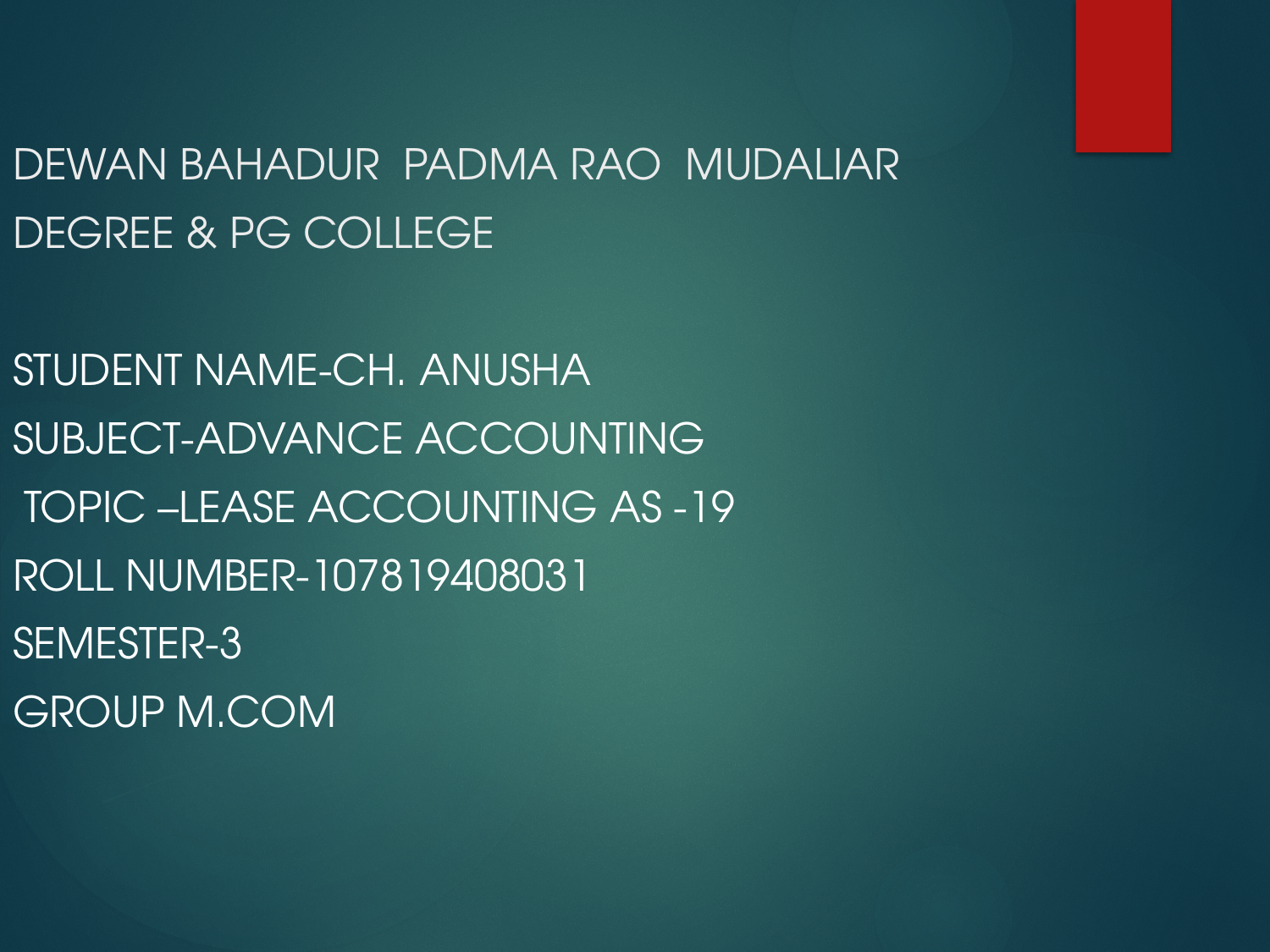

Dewan bahadur  Padma rao  mudaliar
Degree & pg college

Student name-ch. anusha
Subject-advance accounting
 topic –lease accounting as -19
Roll number-107819408031
Semester-3
Group m.com